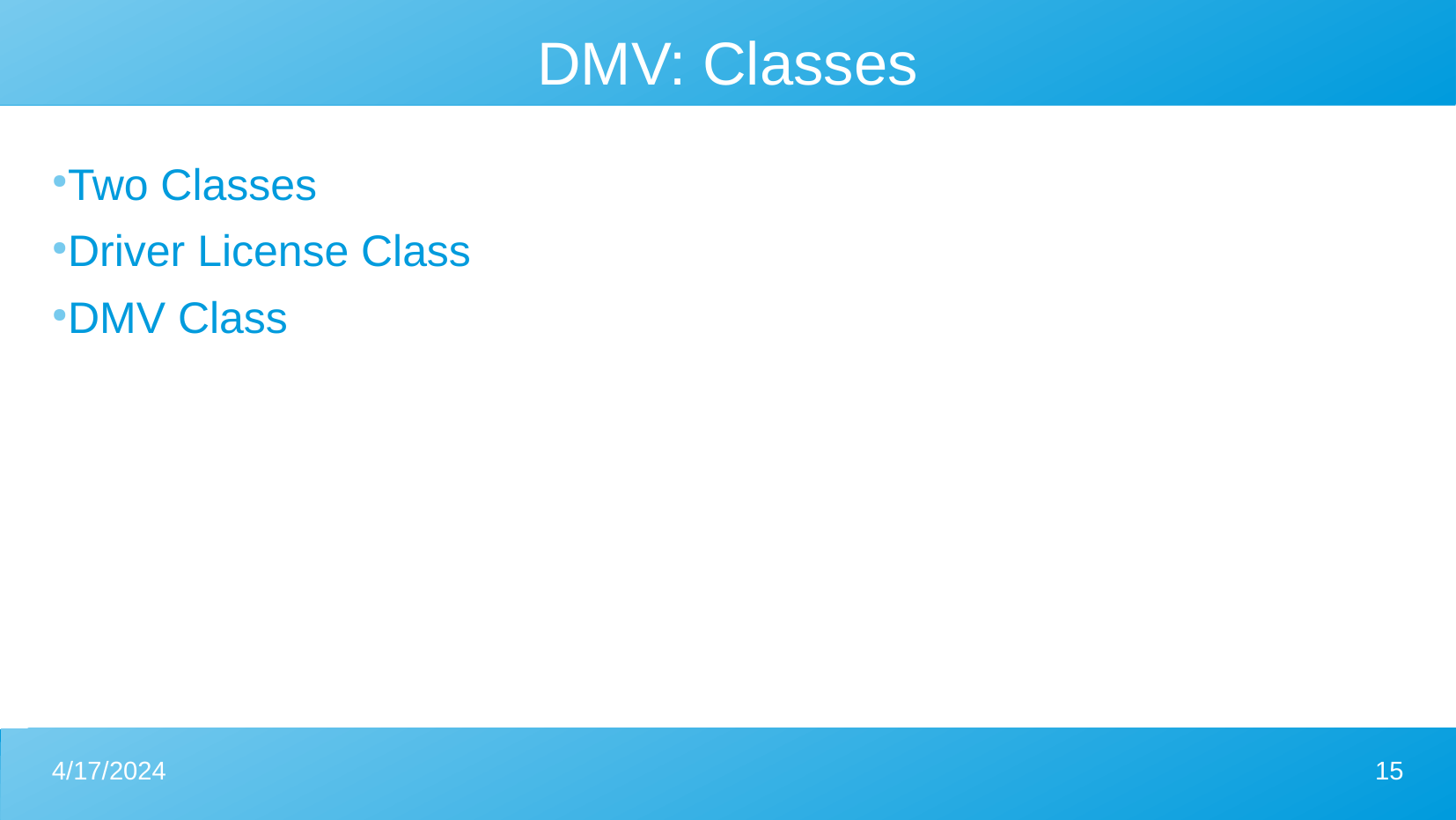

DMV: Classes
Two Classes
Driver License Class
DMV Class
4/17/2024
15